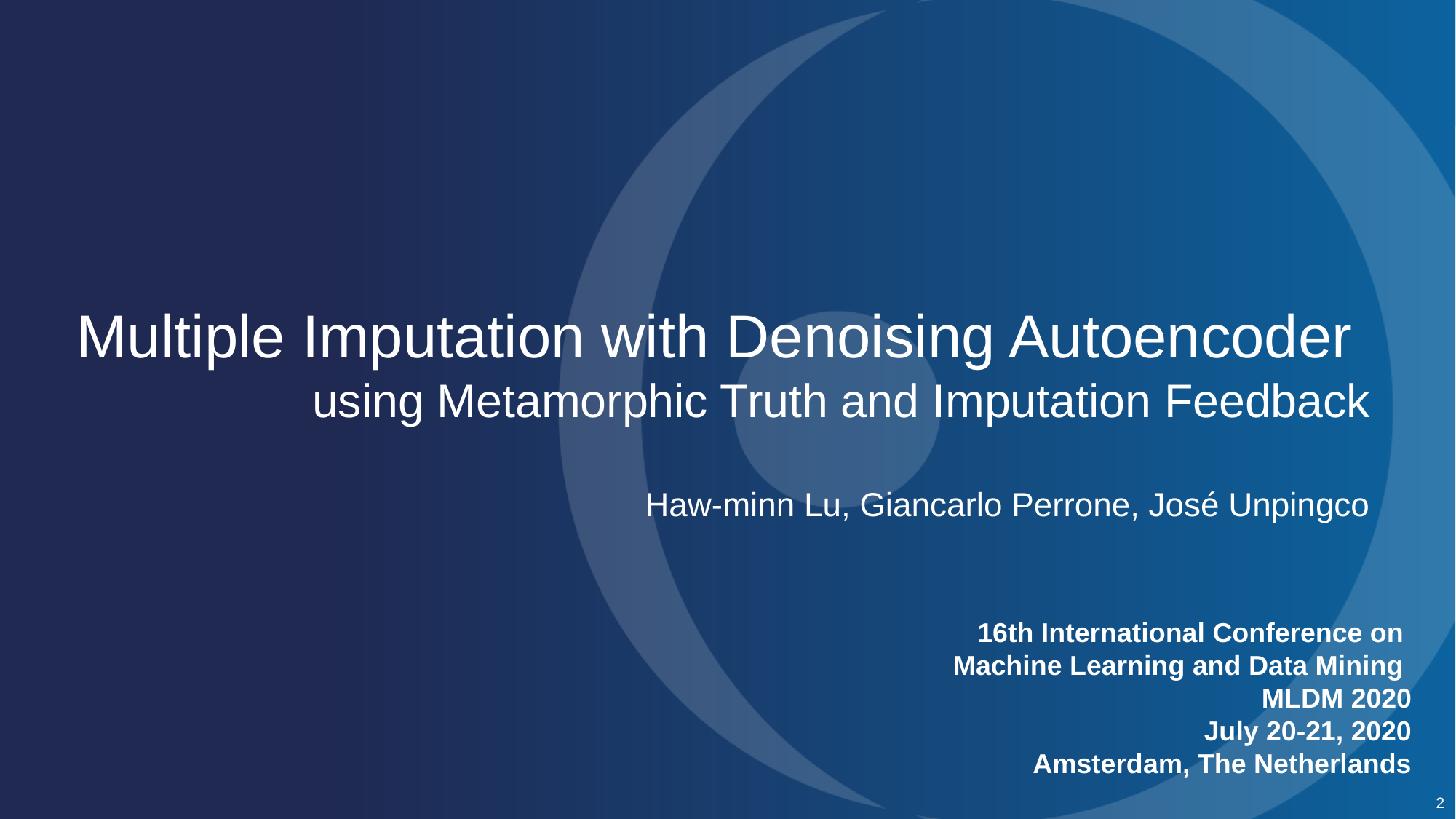

# Multiple Imputation with Denoising Autoencoder using Metamorphic Truth and Imputation Feedback Haw-minn Lu, Giancarlo Perrone, José Unpingco
16th International Conference on
Machine Learning and Data Mining
MLDM 2020
July 20-21, 2020
Amsterdam, The Netherlands
2